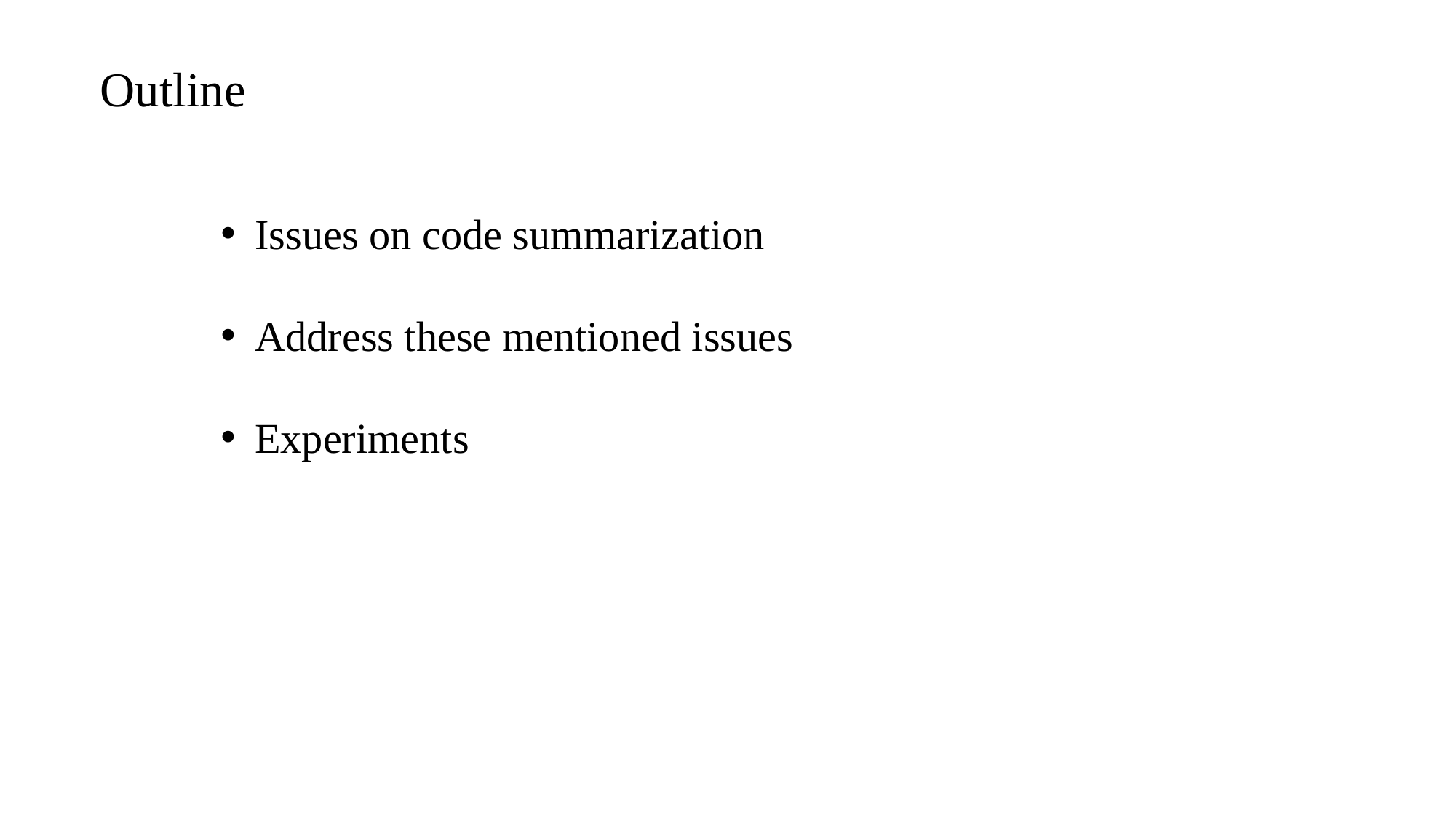

Outline
Issues on code summarization

Address these mentioned issues

Experiments